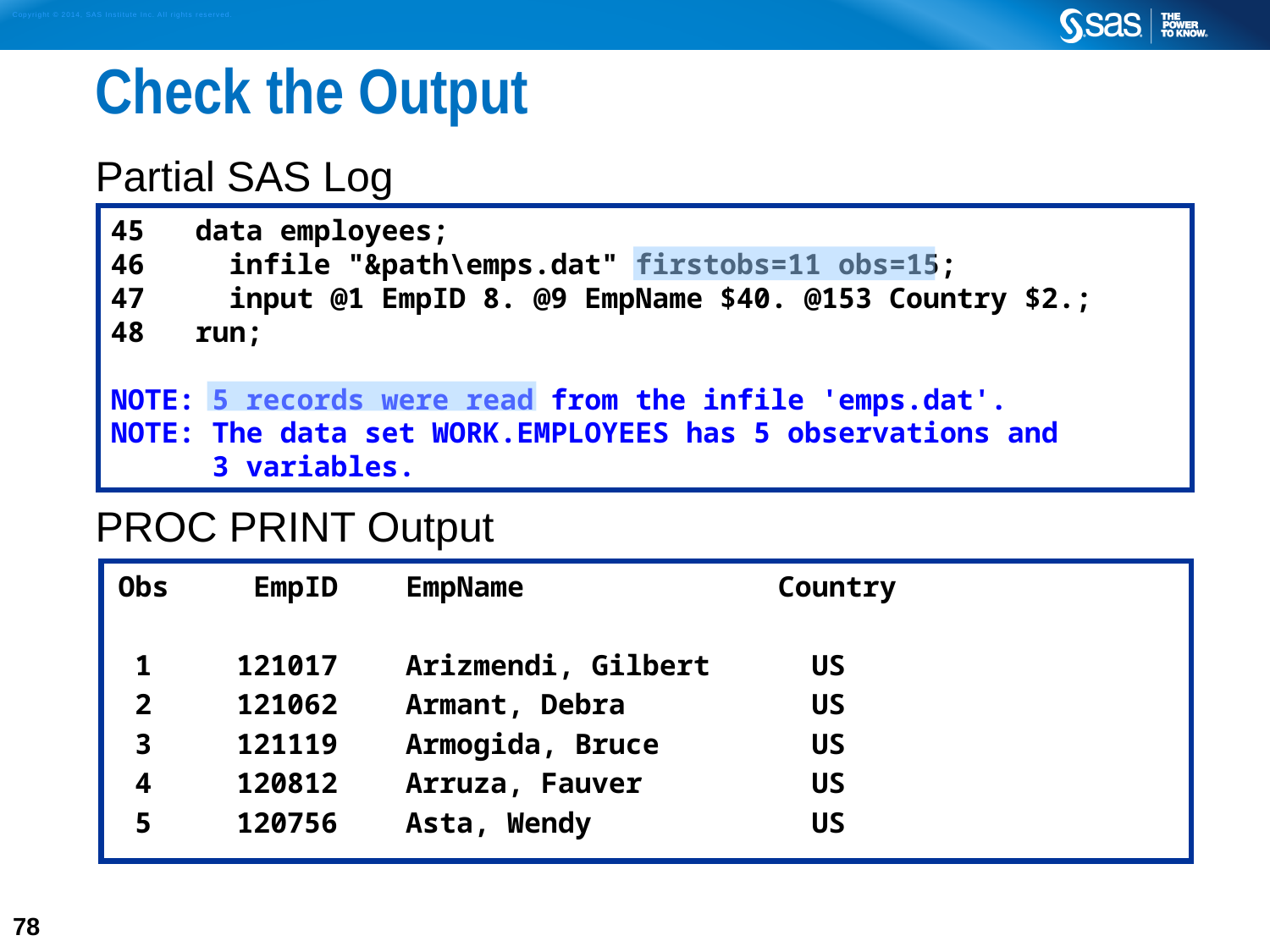

# Check the Output
Partial SAS Log

PROC PRINT Output

45   data employees;
46     infile "&path\emps.dat" firstobs=11 obs=15;
47     input @1 EmpID 8. @9 EmpName $40. @153 Country $2.;
48   run;

NOTE: 5 records were read from the infile 'emps.dat'.
NOTE: The data set WORK.EMPLOYEES has 5 observations and
      3 variables.

 Obs     EmpID    EmpName               Country

  1     121017    Arizmendi, Gilbert      US
  2     121062    Armant, Debra           US
  3     121119    Armogida, Bruce         US
  4     120812    Arruza, Fauver          US
  5     120756    Asta, Wendy             US
78